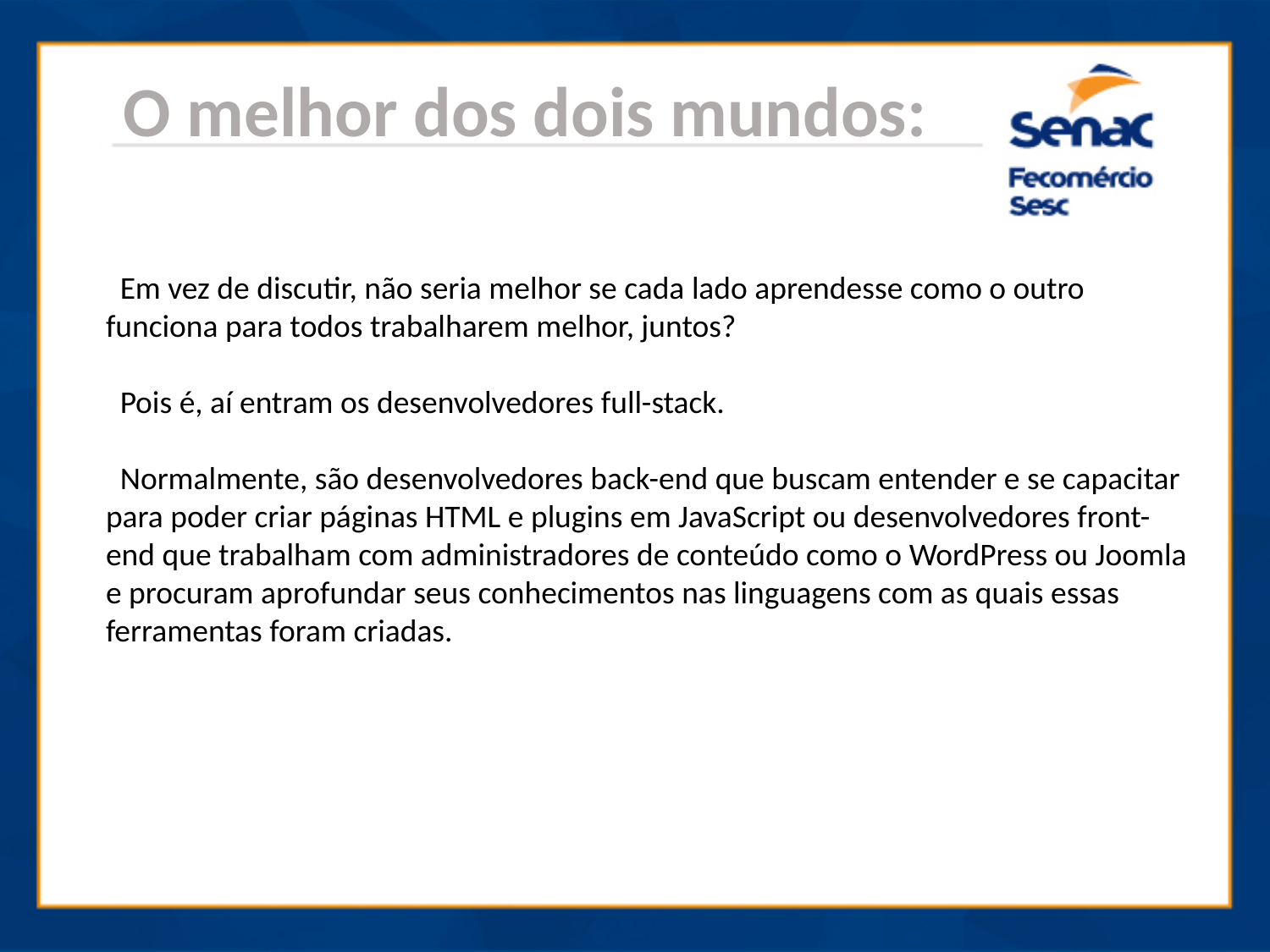

O melhor dos dois mundos:
  Em vez de discutir, não seria melhor se cada lado aprendesse como o outro funciona para todos trabalharem melhor, juntos?

  Pois é, aí entram os desenvolvedores full-stack.

  Normalmente, são desenvolvedores back-end que buscam entender e se capacitar para poder criar páginas HTML e plugins em JavaScript ou desenvolvedores front-end que trabalham com administradores de conteúdo como o WordPress ou Joomla e procuram aprofundar seus conhecimentos nas linguagens com as quais essas ferramentas foram criadas.